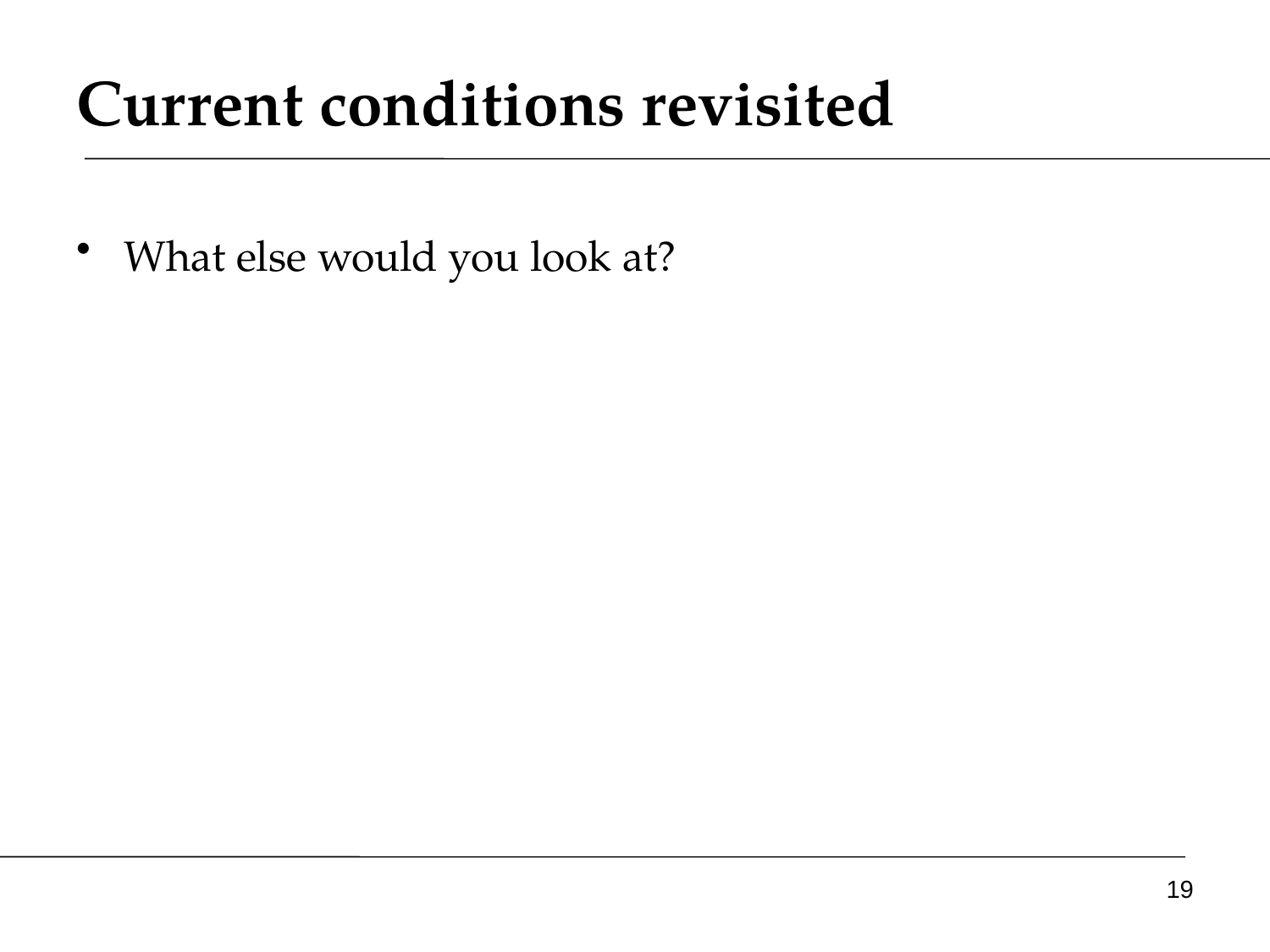

# Current conditions revisited
What else would you look at?
19